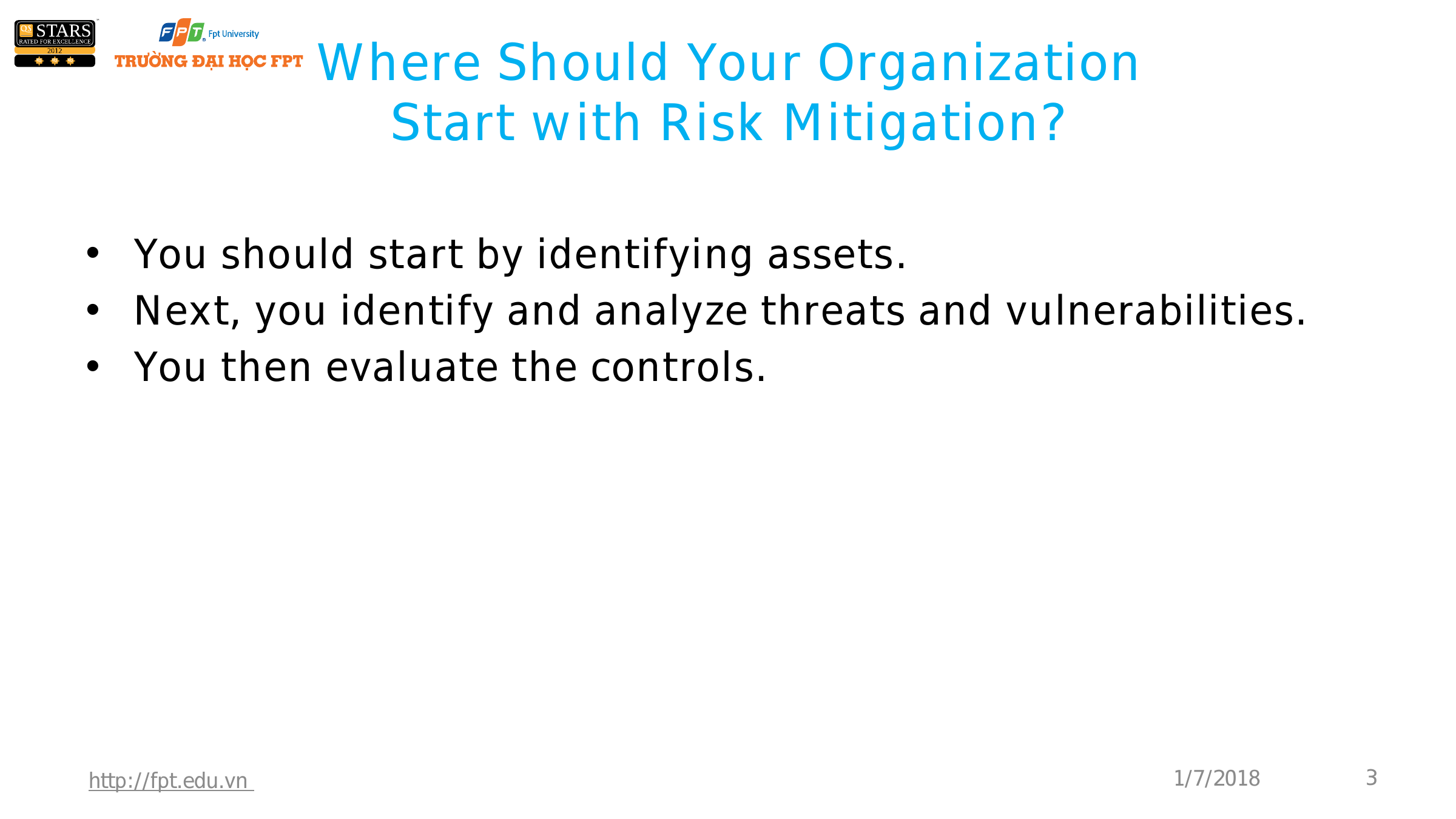

# Where Should Your Organization Start with Risk Mitigation?
You should start by identifying assets.
Next, you identify and analyze threats and vulnerabilities.
You then evaluate the controls.
http://fpt.edu.vn
1/7/2018
3